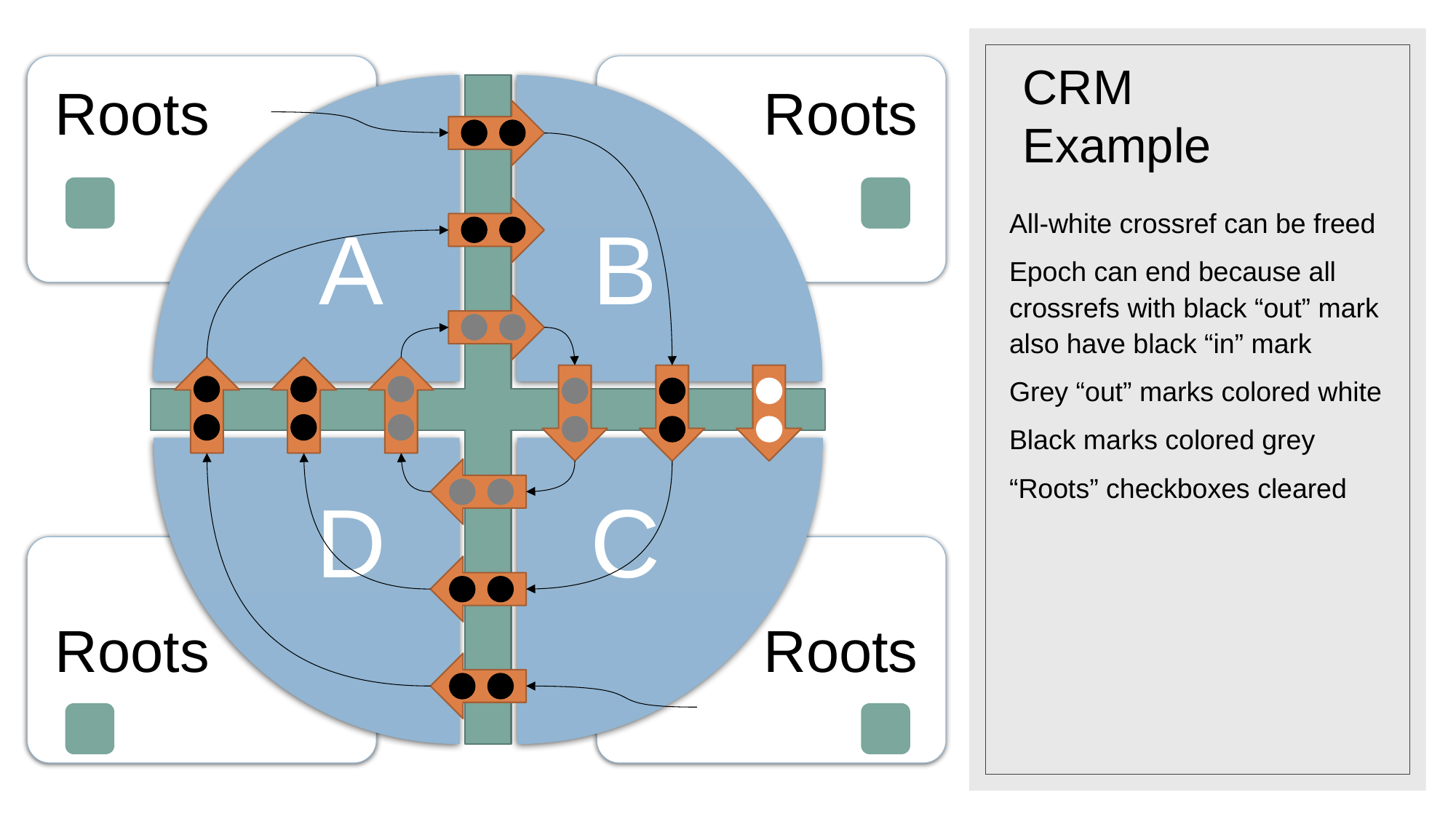

Roots
Roots
# CRM Example

A
B

All-white crossref can be freed
Epoch can end because all crossrefs with black “out” mark also have black “in” mark
Grey “out” marks colored white
Black marks colored grey
“Roots” checkboxes cleared

C
D

Roots
Roots